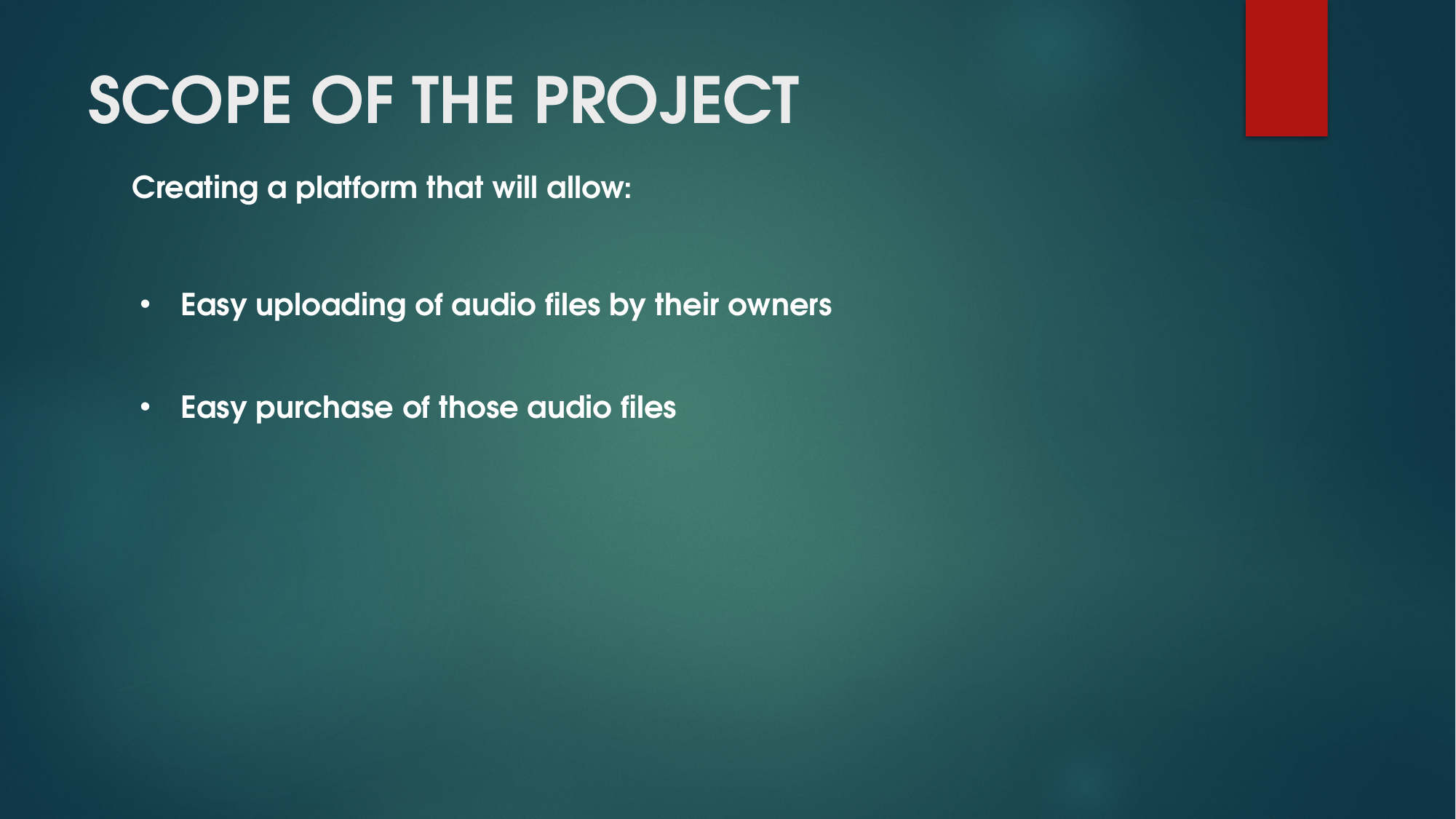

# SCOPE OF THE PROJECT
Creating a platform that will allow:
Easy uploading of audio files by their owners
Easy purchase of those audio files